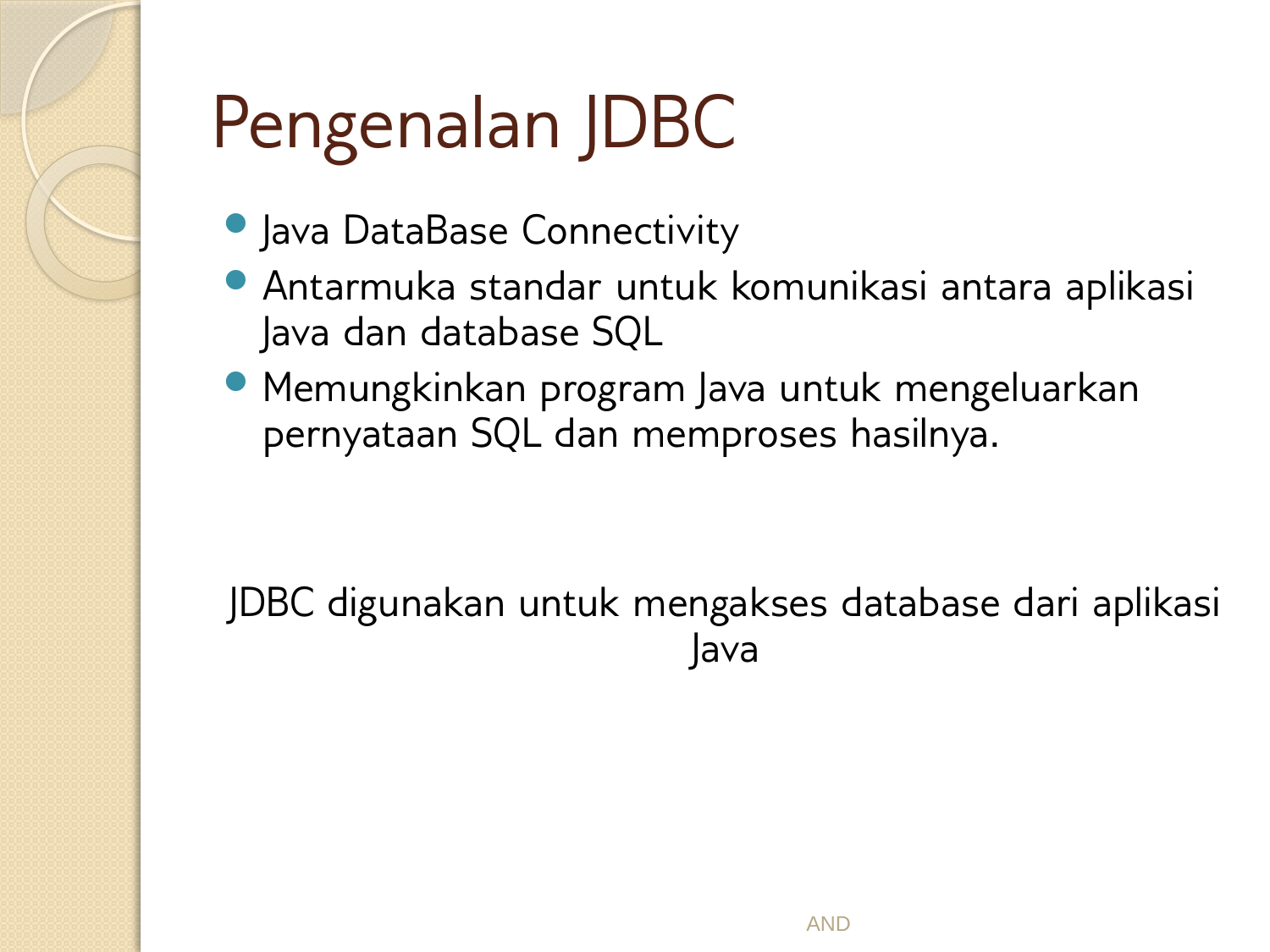

# Pengenalan JDBC
Java DataBase Connectivity
Antarmuka standar untuk komunikasi antara aplikasi Java dan database SQL
Memungkinkan program Java untuk mengeluarkan pernyataan SQL dan memproses hasilnya.

JDBC digunakan untuk mengakses database dari aplikasi Java
AND